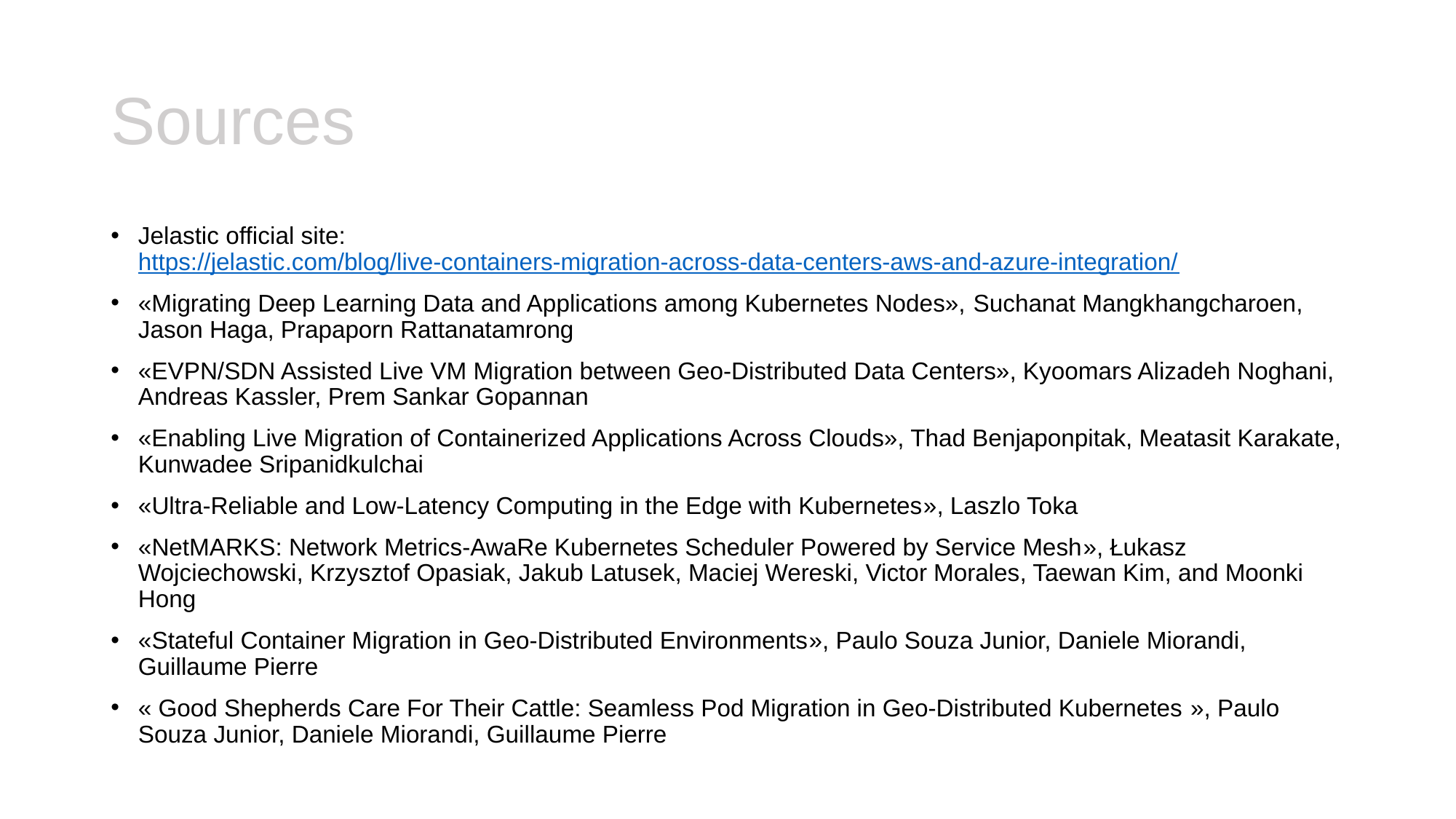

# Sources
Jelastic official site: https://jelastic.com/blog/live-containers-migration-across-data-centers-aws-and-azure-integration/
«Migrating Deep Learning Data and Applications among Kubernetes Nodes», Suchanat Mangkhangcharoen, Jason Haga, Prapaporn Rattanatamrong
«EVPN/SDN Assisted Live VM Migration between Geo-Distributed Data Centers», Kyoomars Alizadeh Noghani, Andreas Kassler, Prem Sankar Gopannan
«Enabling Live Migration of Containerized Applications Across Clouds», Thad Benjaponpitak, Meatasit Karakate, Kunwadee Sripanidkulchai
«Ultra-Reliable and Low-Latency Computing in the Edge with Kubernetes», Laszlo Toka
«NetMARKS: Network Metrics-AwaRe Kubernetes Scheduler Powered by Service Mesh», Łukasz Wojciechowski, Krzysztof Opasiak, Jakub Latusek, Maciej Wereski, Victor Morales, Taewan Kim, and Moonki Hong
«Stateful Container Migration in Geo-Distributed Environments», Paulo Souza Junior, Daniele Miorandi, Guillaume Pierre
« Good Shepherds Care For Their Cattle: Seamless Pod Migration in Geo-Distributed Kubernetes », Paulo Souza Junior, Daniele Miorandi, Guillaume Pierre